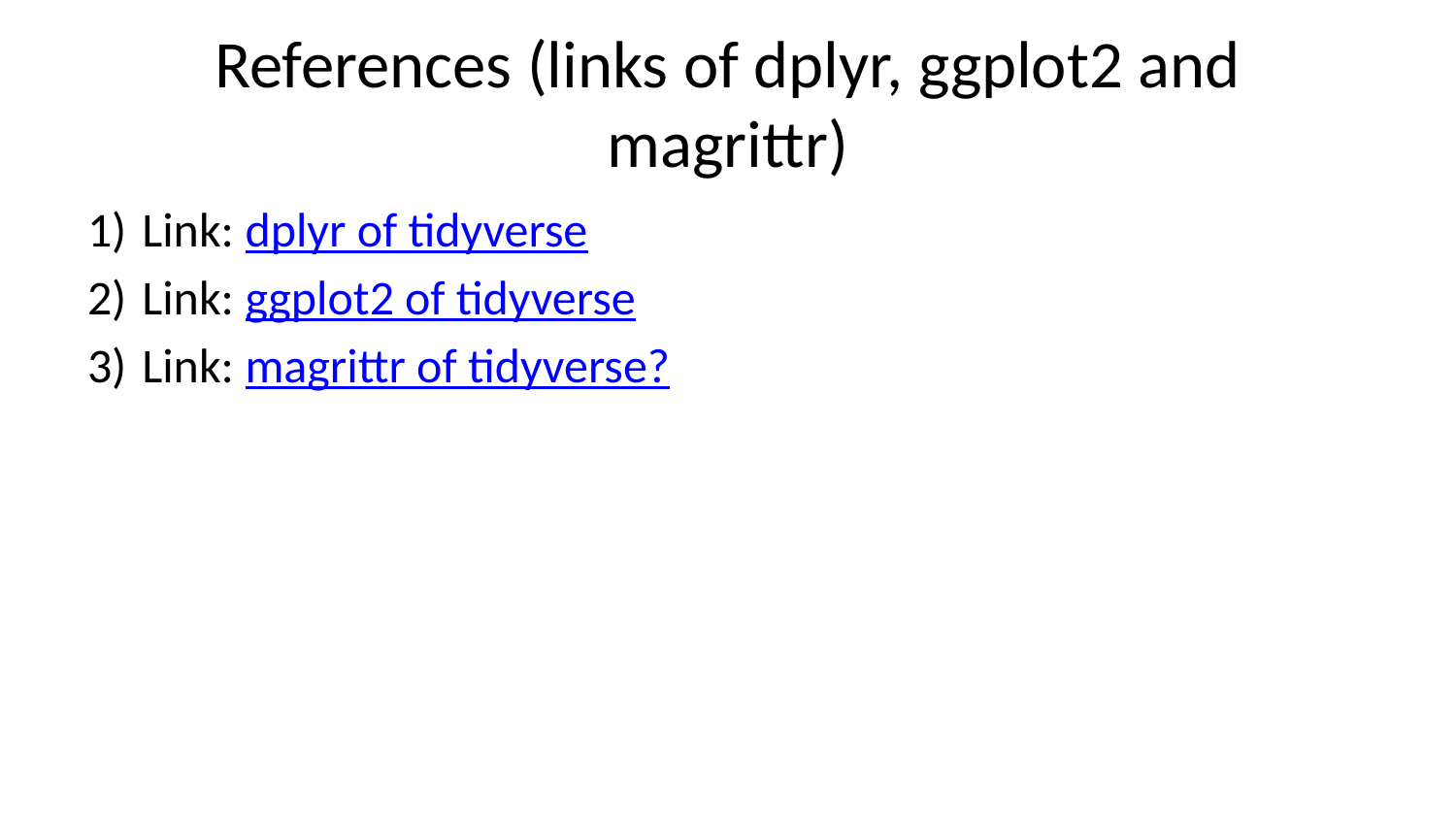

# References (links of dplyr, ggplot2 and magrittr)
Link: dplyr of tidyverse
Link: ggplot2 of tidyverse
Link: magrittr of tidyverse?